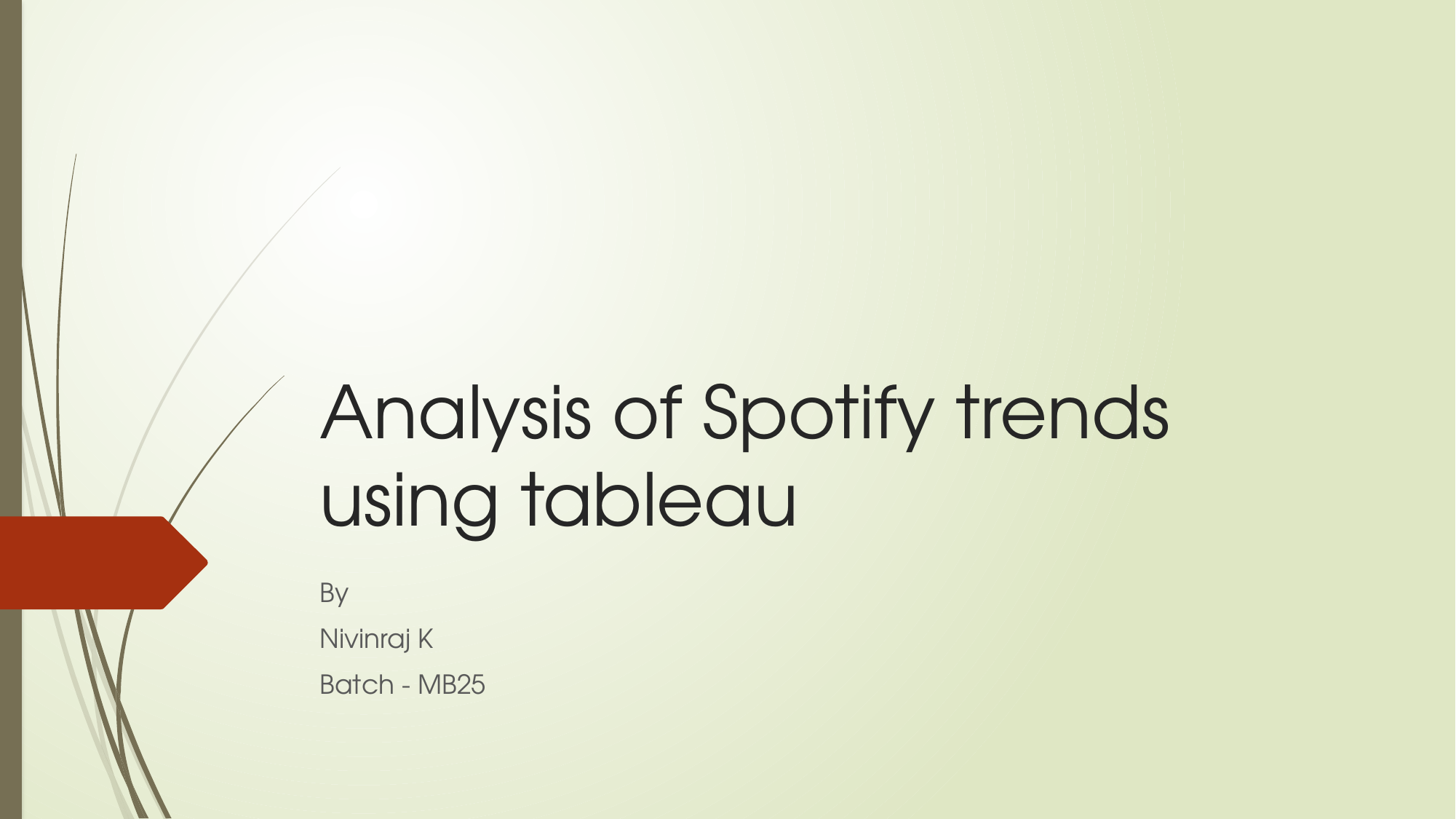

# Analysis of Spotify trends using tableau
By
Nivinraj K
Batch - MB25